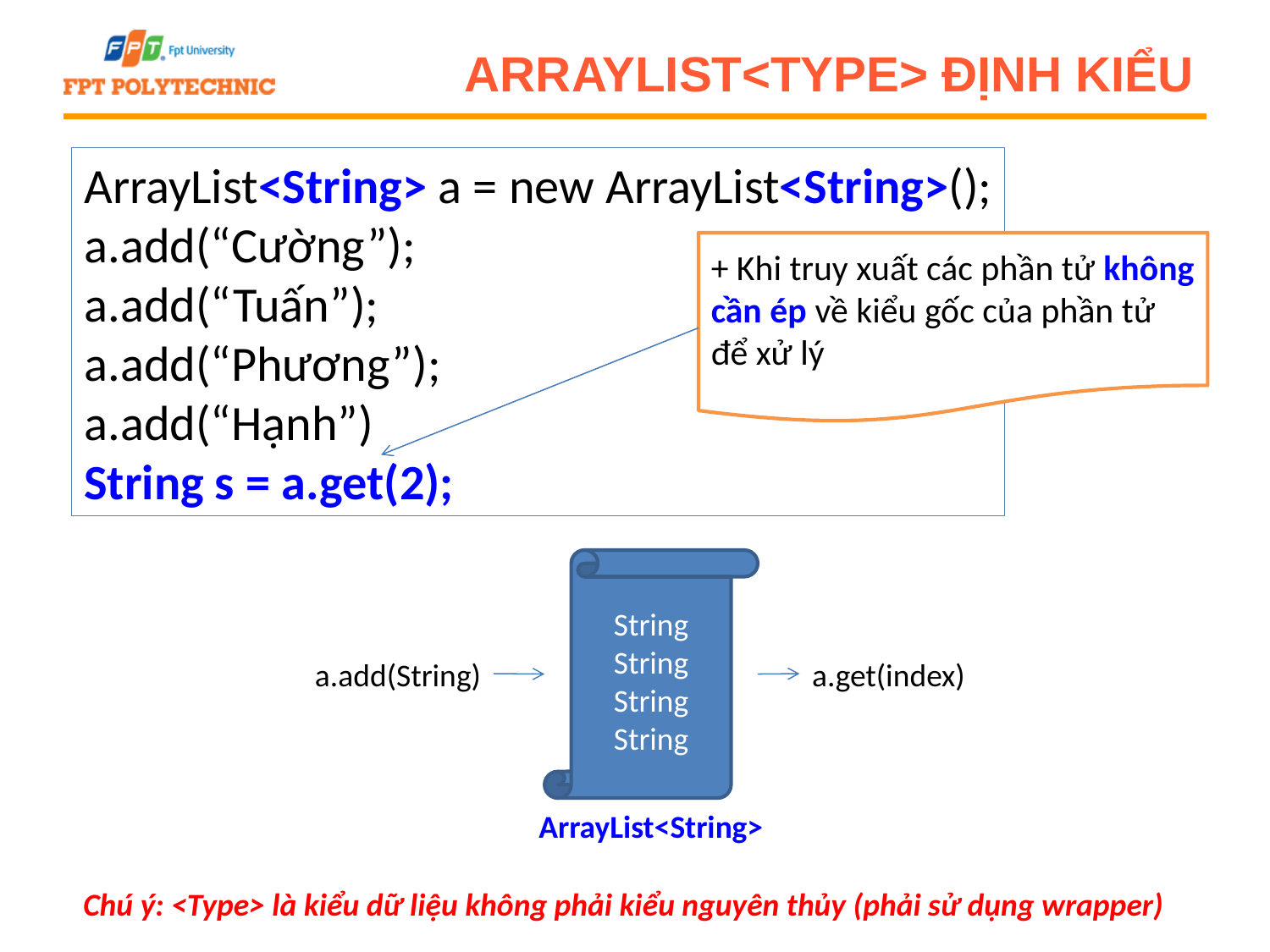

# ArrayList<Type> định kiểu
ArrayList<String> a = new ArrayList<String>();
a.add(“Cường”);
a.add(“Tuấn”);
a.add(“Phương”);
a.add(“Hạnh”)
String s = a.get(2);
+ Khi truy xuất các phần tử không cần ép về kiểu gốc của phần tử để xử lý
String
String
String
String
a.add(String)
a.get(index)
ArrayList<String>
Chú ý: <Type> là kiểu dữ liệu không phải kiểu nguyên thủy (phải sử dụng wrapper)